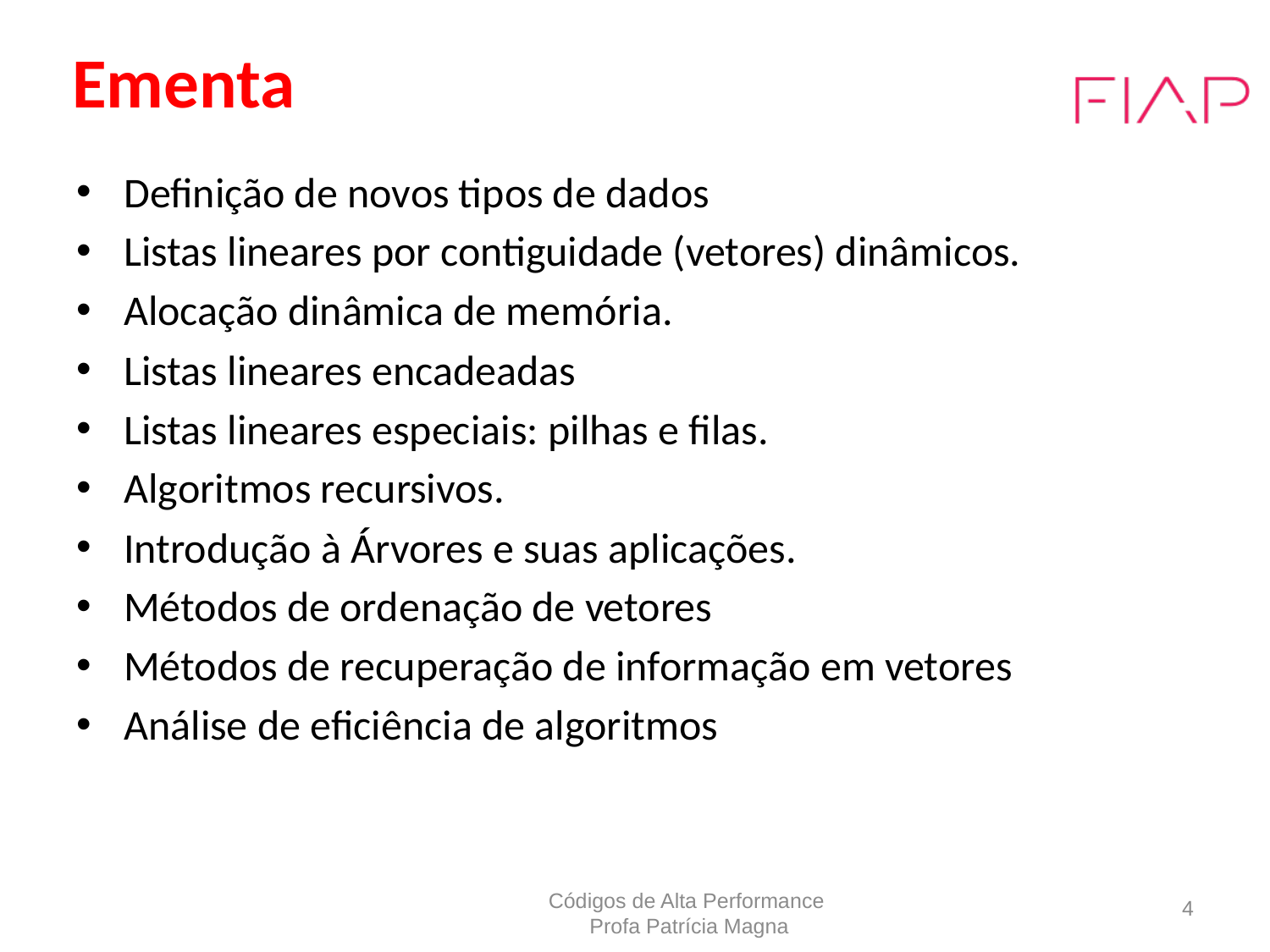

# Ementa
Definição de novos tipos de dados
Listas lineares por contiguidade (vetores) dinâmicos.
Alocação dinâmica de memória.
Listas lineares encadeadas
Listas lineares especiais: pilhas e filas.
Algoritmos recursivos.
Introdução à Árvores e suas aplicações.
Métodos de ordenação de vetores
Métodos de recuperação de informação em vetores
Análise de eficiência de algoritmos
Códigos de Alta Performance  Profa Patrícia Magna
4